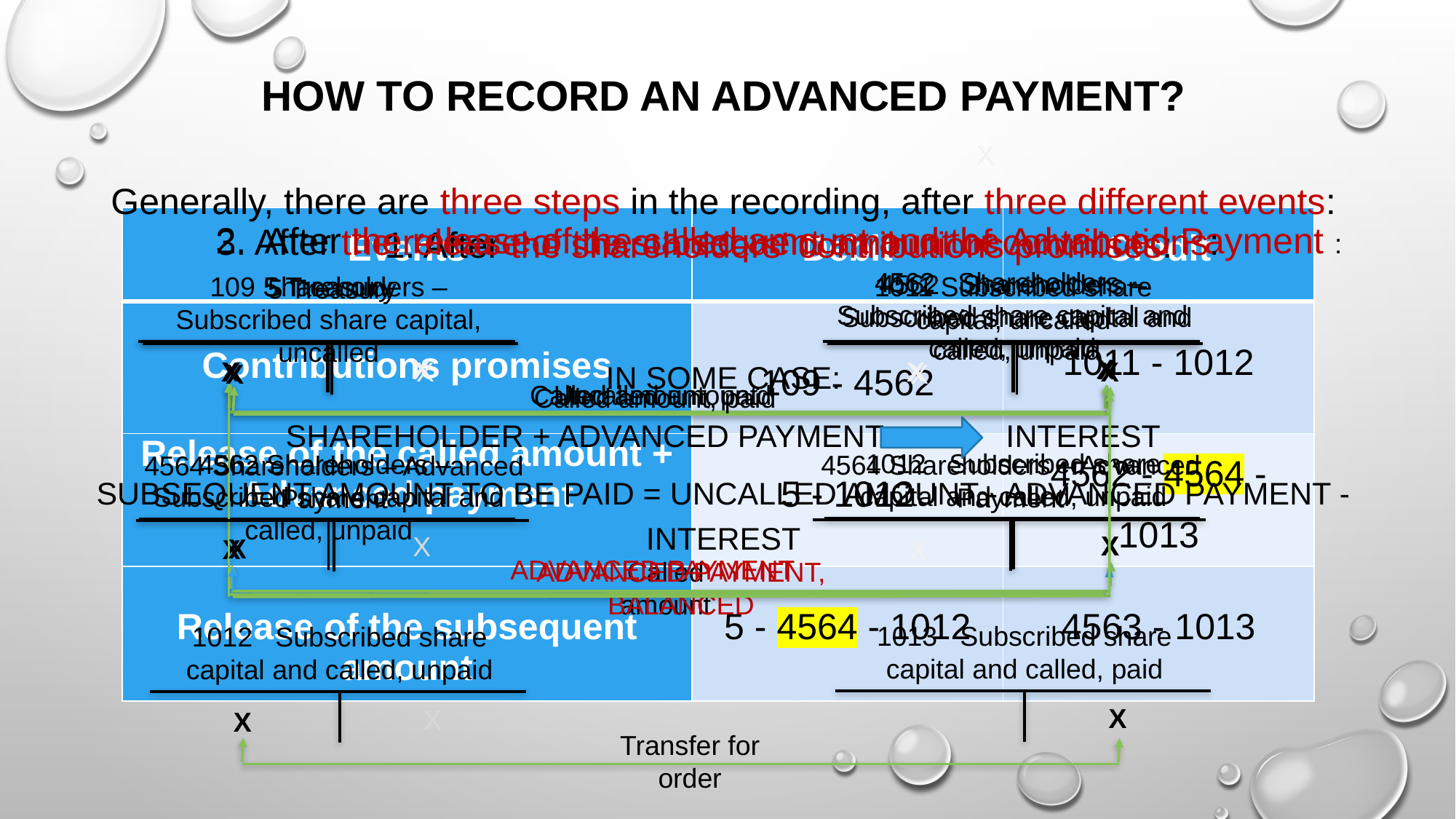

# How to Record an advanced payment?
X
Generally, there are three steps in the recording, after three different events:
			1. After the shareholders’ contributions promises:

| Events | Debit | Credit |
| --- | --- | --- |
| Contributions promises | 109 - 4562 | 1011 - 1012 |
| Release of the called amount + Advanced payment | 5 - 1012 | 4562 - 4564 - 1013 |
| Release of the subsequent amount | 5 - 4564 - 1012 | 4563 - 1013 |
2.  After the release of the called amount and the Advanced Payment :
3. After the release of the subsequent amount of contributions:
4562   Shareholders –  Subscribed share capital and called, unpaid
X
X
5 Treasury
X
X
Called amount, paid
4564 Shareholders – Advanced Payment
X
ADVANCED PAYMENT
4562   Shareholders –  Subscribed share capital and called, unpaid
X
X
5 Treasury
X
X
Called amount, paid
4564 Shareholders – Advanced Payment
X
ADVANCED PAYMENT, BALANCED
109 Shareholders – Subscribed share capital, uncalled
X
X
1011 Subscribed share capital, uncalled
X
X
Uncalled amount
In some case:
Shareholder + Advanced payment              Interest
Subsequent amount to be paid = uncalled amount - advanced payment - interest

1012   Subscribed share capital and called, unpaid
4562 Shareholders –  Subscribed share capital and called, unpaid
X
X
X
Called amount
X
1013   Subscribed share capital and called, paid
X

1012   Subscribed share capital and called, unpaid
X
X
Transfer for order